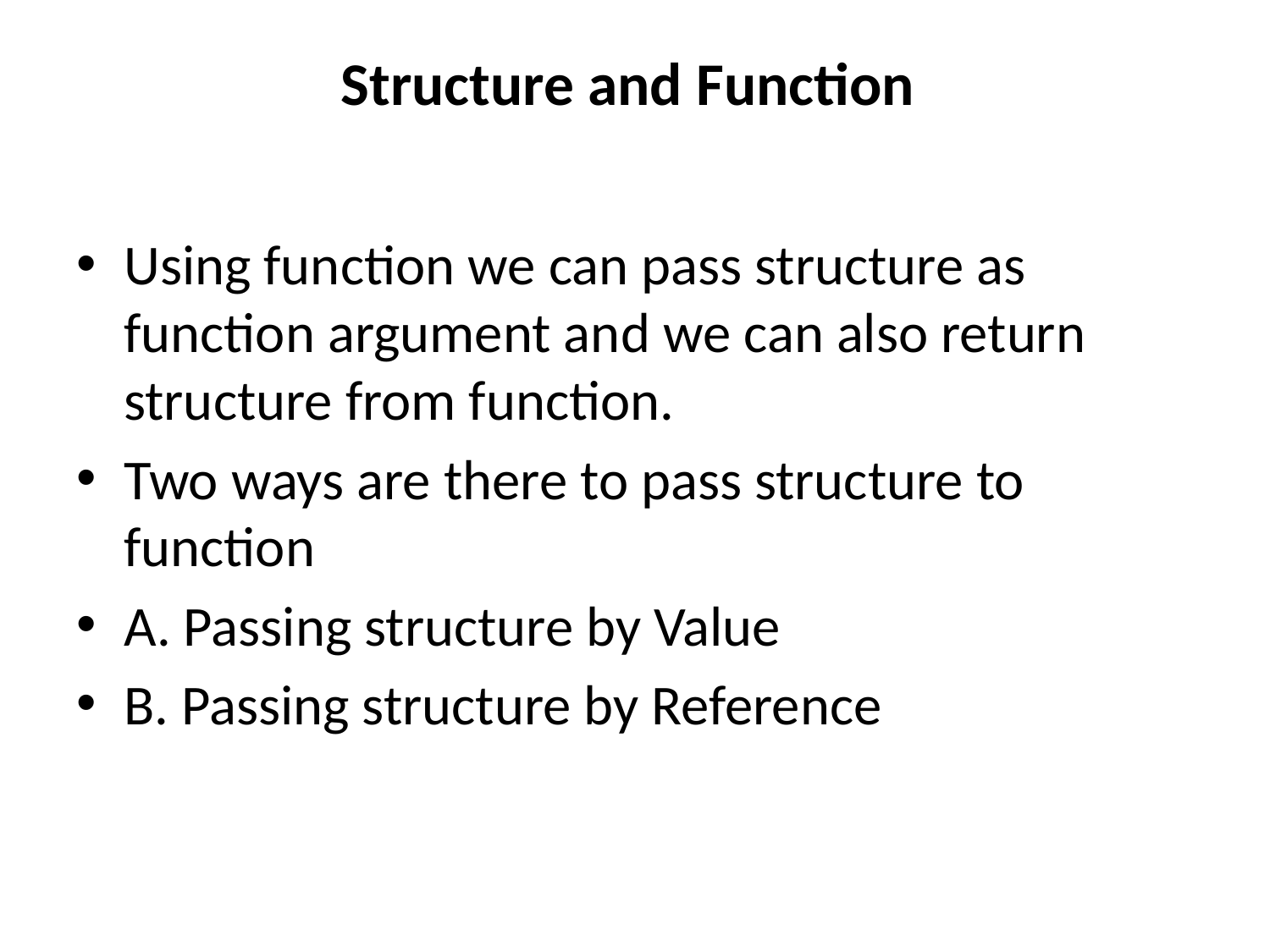

# Structure and Function
Using function we can pass structure as function argument and we can also return structure from function.
Two ways are there to pass structure to function
A. Passing structure by Value
B. Passing structure by Reference